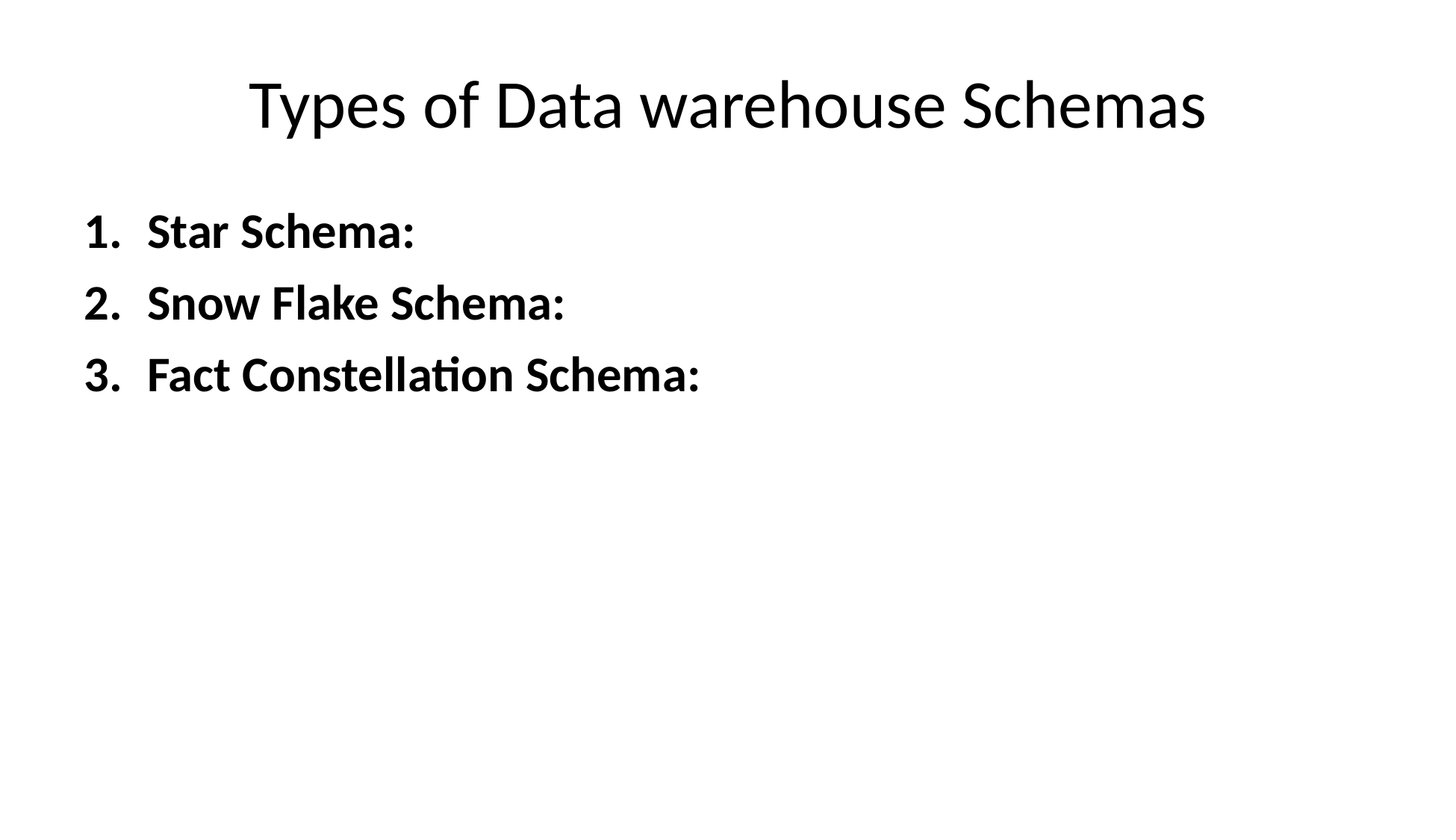

# Types of Data warehouse Schemas
Star Schema:
Snow Flake Schema:
Fact Constellation Schema: